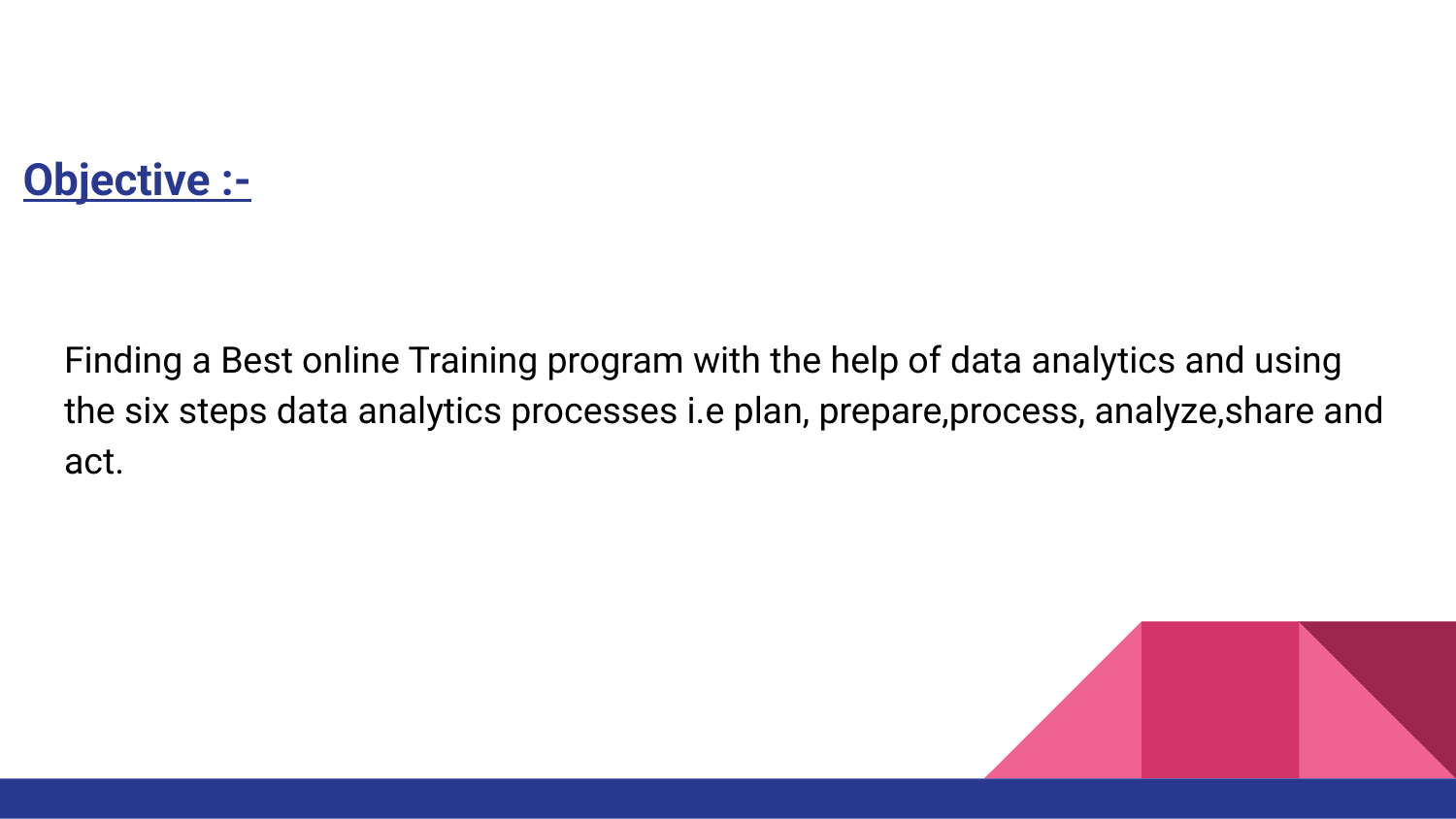

# Objective :-
Finding a Best online Training program with the help of data analytics and using the six steps data analytics processes i.e plan, prepare,process, analyze,share and act.